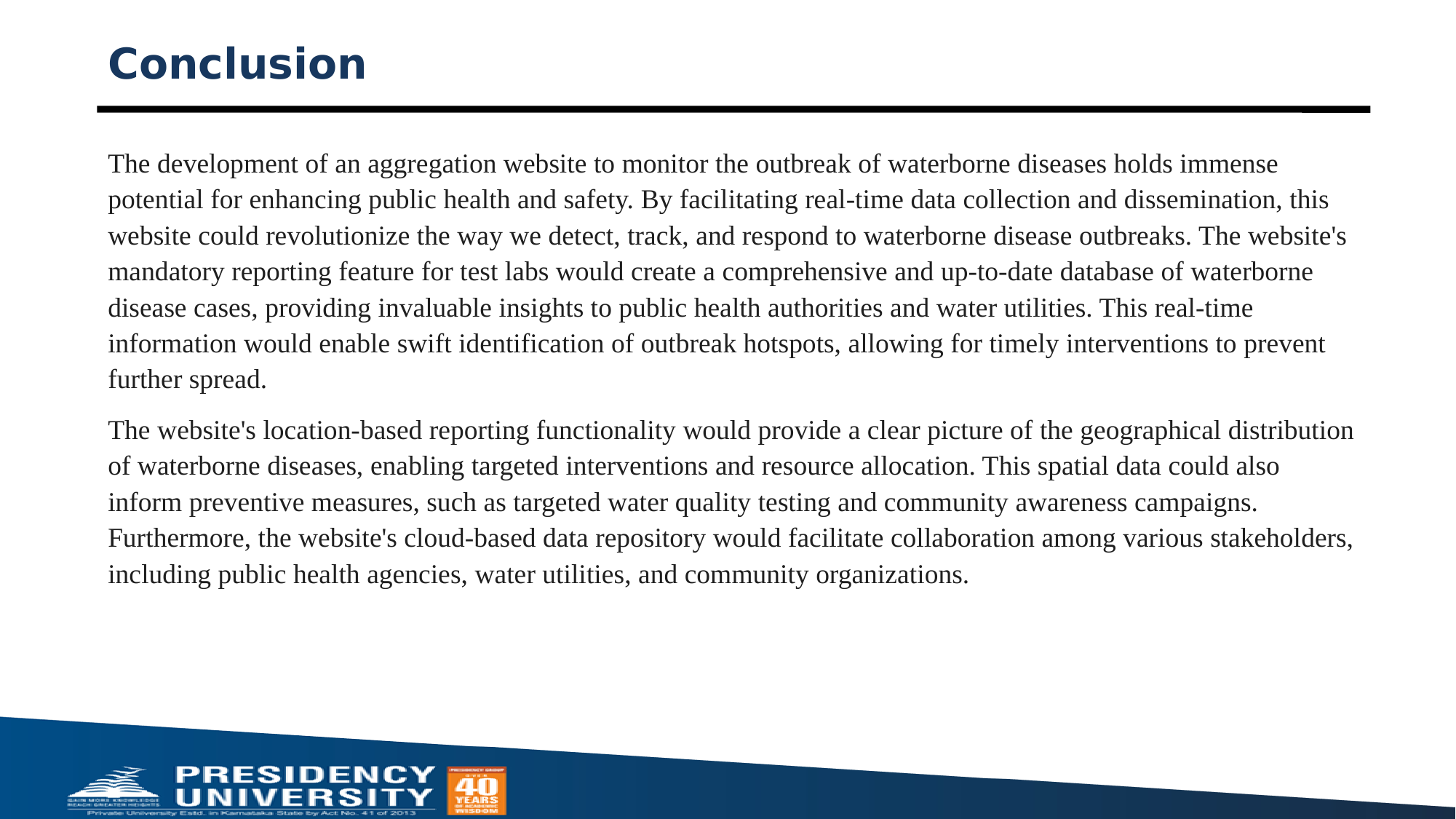

# Conclusion
The development of an aggregation website to monitor the outbreak of waterborne diseases holds immense potential for enhancing public health and safety. By facilitating real-time data collection and dissemination, this website could revolutionize the way we detect, track, and respond to waterborne disease outbreaks. The website's mandatory reporting feature for test labs would create a comprehensive and up-to-date database of waterborne disease cases, providing invaluable insights to public health authorities and water utilities. This real-time information would enable swift identification of outbreak hotspots, allowing for timely interventions to prevent further spread.
The website's location-based reporting functionality would provide a clear picture of the geographical distribution of waterborne diseases, enabling targeted interventions and resource allocation. This spatial data could also inform preventive measures, such as targeted water quality testing and community awareness campaigns. Furthermore, the website's cloud-based data repository would facilitate collaboration among various stakeholders, including public health agencies, water utilities, and community organizations.